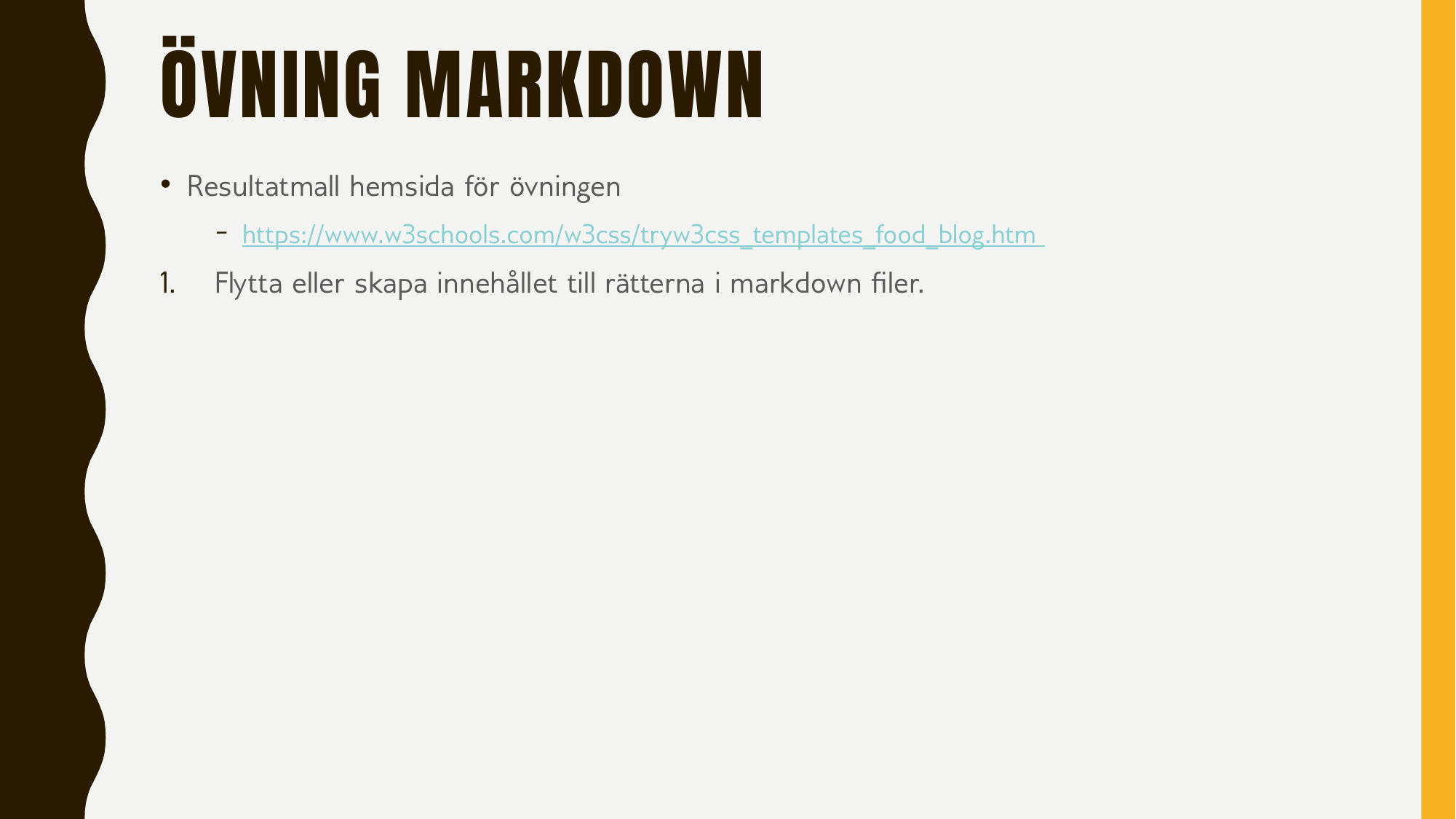

# Övning Markdown
Resultatmall hemsida för övningen
https://www.w3schools.com/w3css/tryw3css_templates_food_blog.htm
Flytta eller skapa innehållet till rätterna i markdown filer.